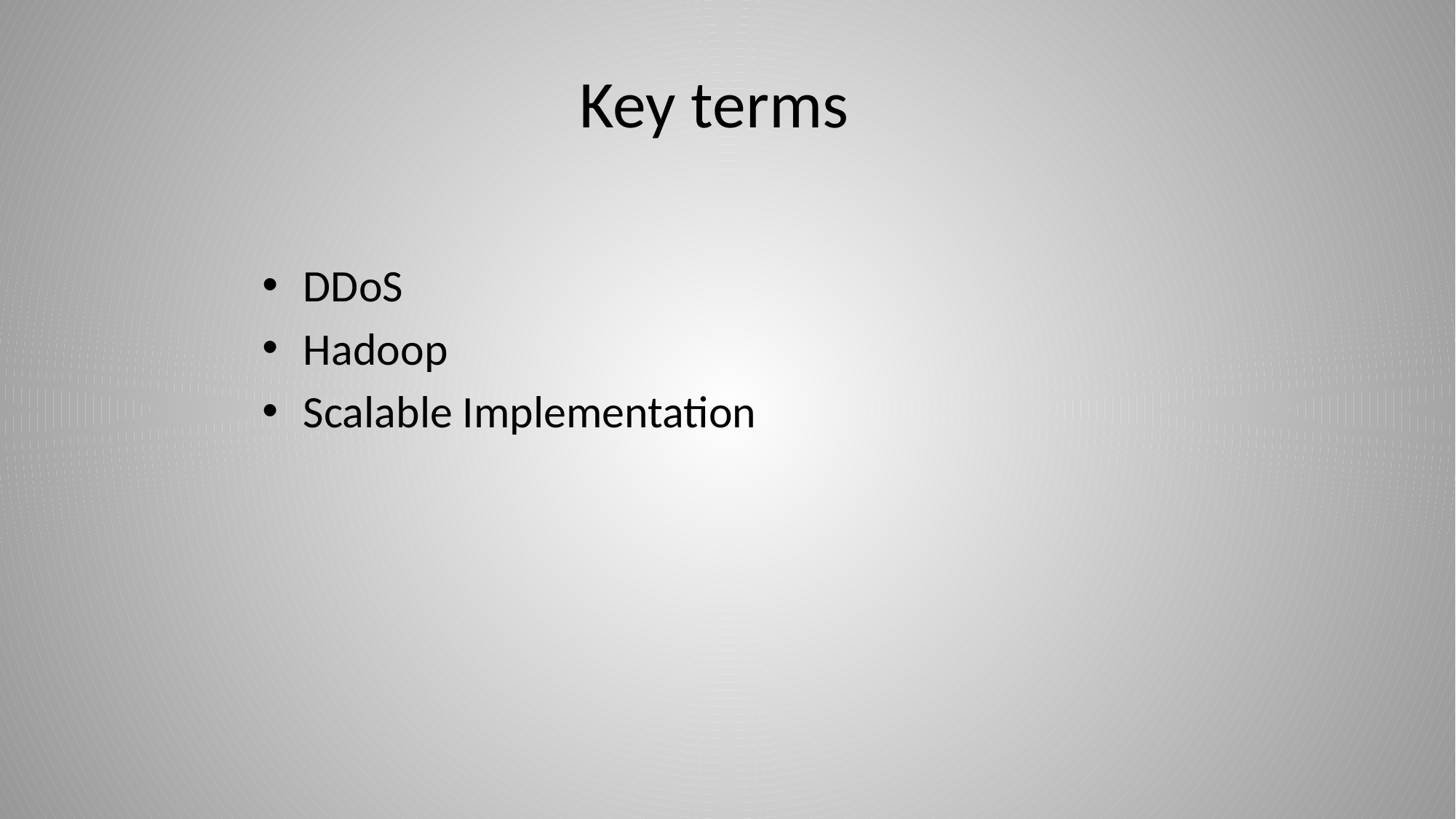

# Key terms
DDoS
Hadoop
Scalable Implementation